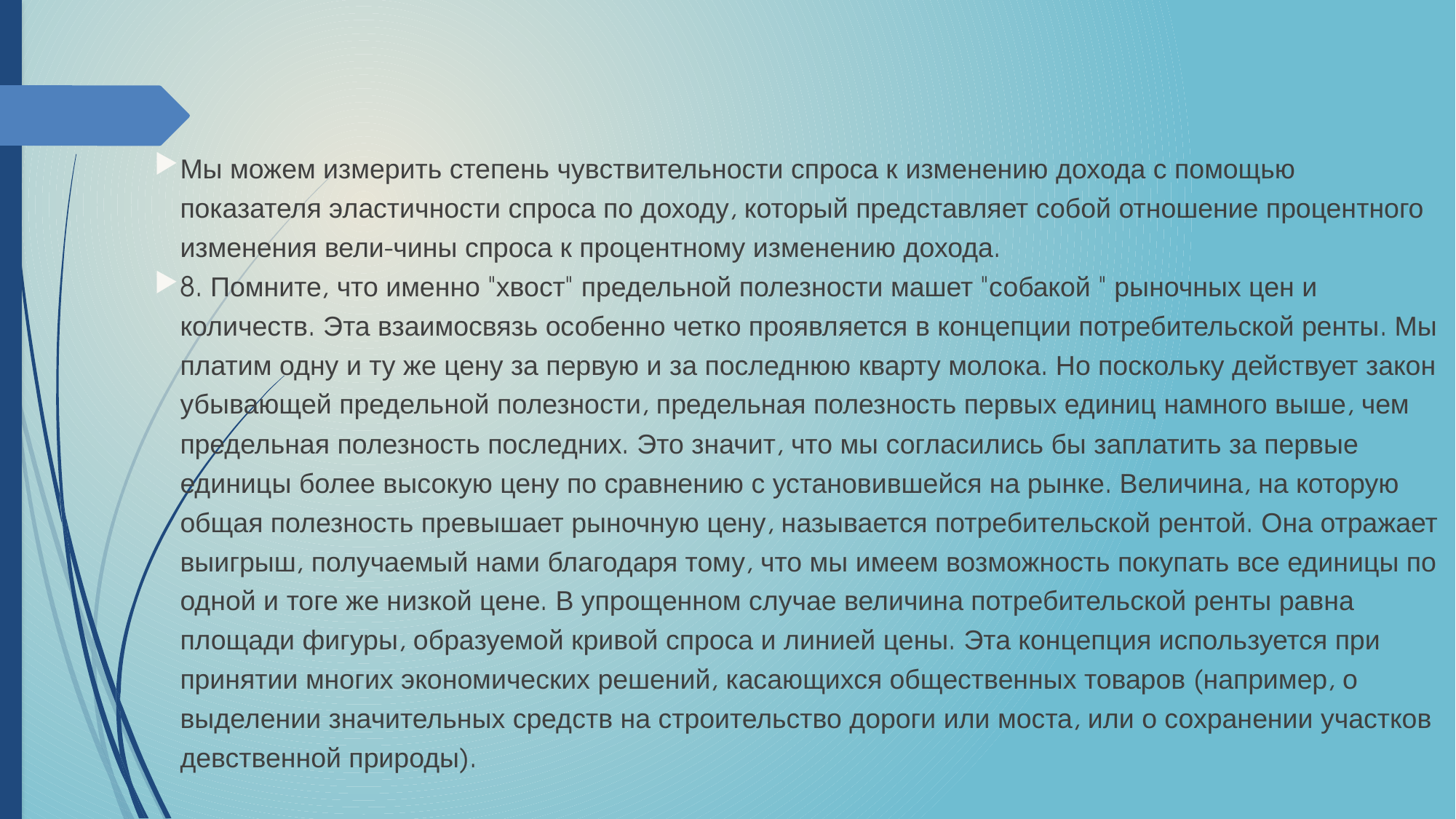

Мы можем измерить степень чувствительности спроса к изменению дохода с помощью показателя эластичности спроса по доходу, который представляет собой отношение процентного изменения вели-чины спроса к процентному изменению дохода.
8. Помните, что именно "хвост" предельной полезности машет "собакой " рыночных цен и количеств. Эта взаимосвязь особенно четко проявляется в концепции потребительской ренты. Мы платим одну и ту же цену за первую и за последнюю кварту молока. Но поскольку действует закон убывающей предельной полезности, предельная полезность первых единиц намного выше, чем предельная полезность последних. Это значит, что мы согласились бы заплатить за первые единицы более высокую цену по сравнению с установившейся на рынке. Величина, на которую общая полезность превышает рыночную цену, называется потребительской рентой. Она отражает выигрыш, получаемый нами благодаря тому, что мы имеем возможность покупать все единицы по одной и тоге же низкой цене. В упрощенном случае величина потребительской ренты равна площади фигуры, образуемой кривой спроса и линией цены. Эта концепция используется при принятии многих экономических решений, касающихся общественных товаров (например, о выделении значительных средств на строительство дороги или моста, или о сохранении участков девственной природы).